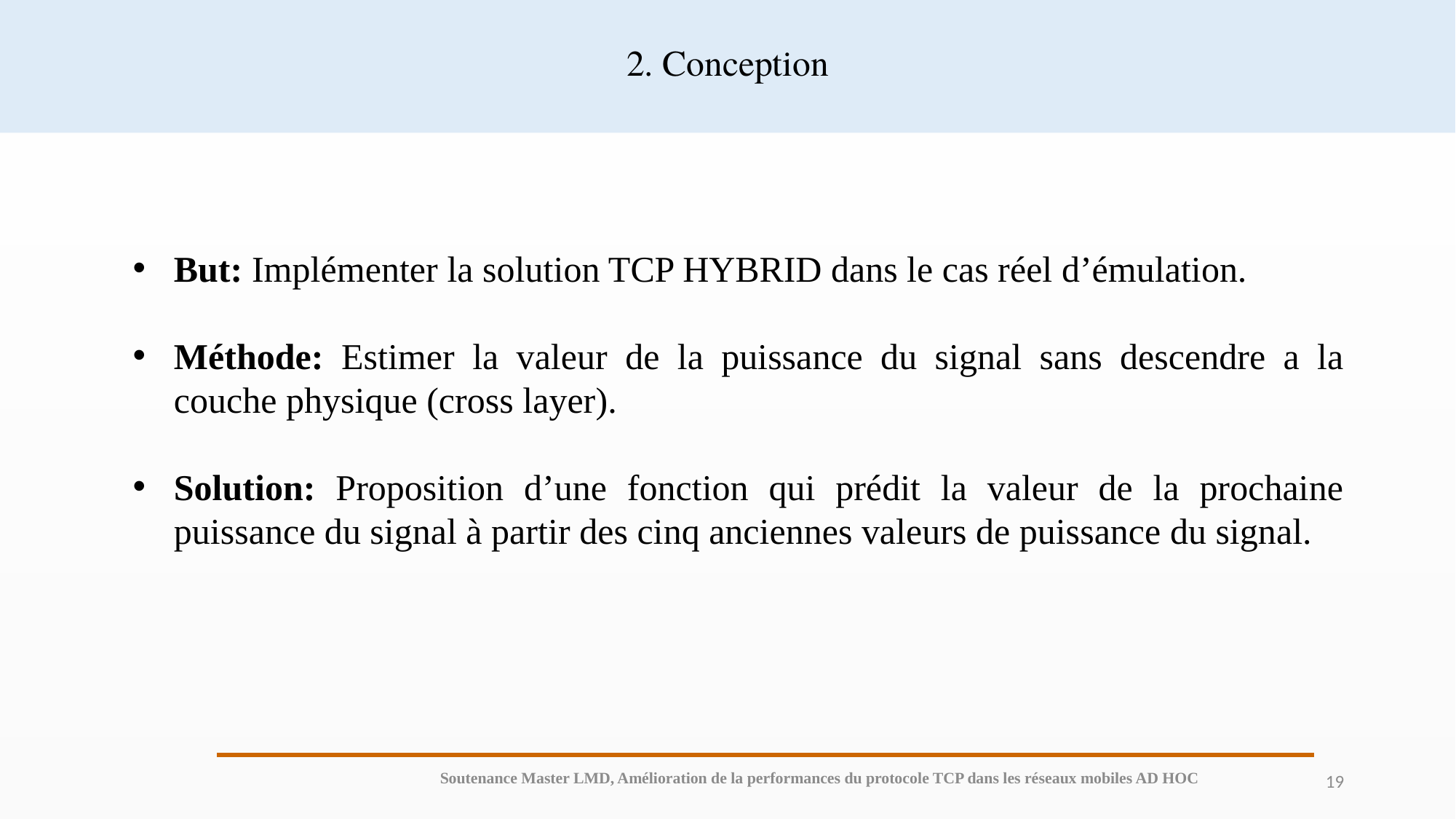

# 2. Conception

But: Implémenter la solution TCP HYBRID dans le cas réel d’émulation.

Méthode: Estimer la valeur de la puissance du signal sans descendre a la couche physique (cross layer).

Solution: Proposition d’une fonction qui prédit la valeur de la prochaine puissance du signal à partir des cinq anciennes valeurs de puissance du signal.

Soutenance Master LMD, Amélioration de la performances du protocole TCP dans les réseaux mobiles AD HOC
19